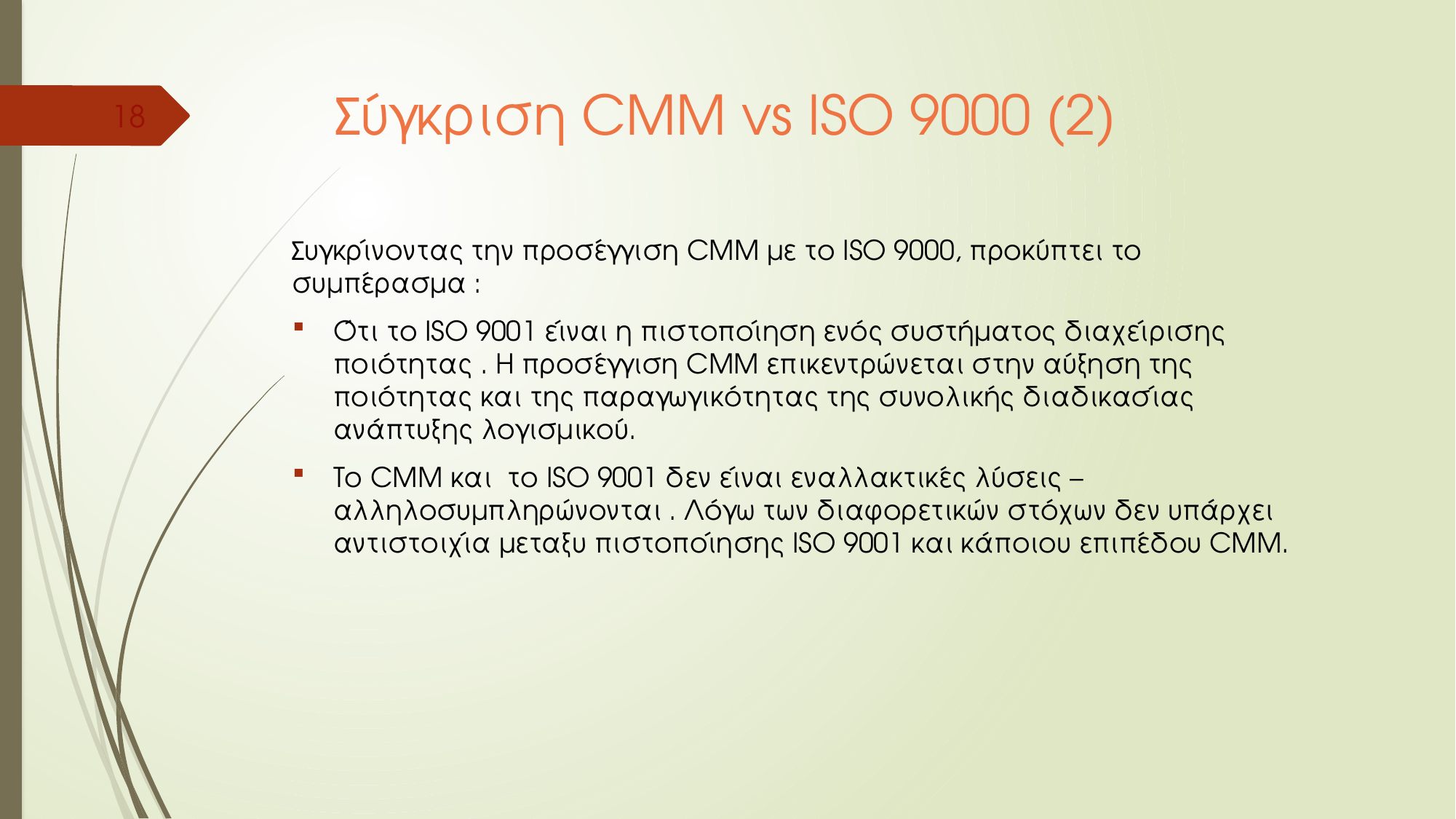

# Σύγκριση CMM vs ISO 9000 (2)
18
Συγκρίνοντας την προσέγγιση CMM με το ISO 9000, προκύπτει το συμπέρασμα :
Ότι το ISO 9001 είναι η πιστοποίηση ενός συστήματος διαχείρισης ποιότητας . Η προσέγγιση CMM επικεντρώνεται στην αύξηση της ποιότητας και της παραγωγικότητας της συνολικής διαδικασίας ανάπτυξης λογισμικού.
Το CMM και  το ISO 9001 δεν είναι εναλλακτικές λύσεις – αλληλοσυμπληρώνονται . Λόγω των διαφορετικών στόχων δεν υπάρχει αντιστοιχία μεταξυ πιστοποίησης ISO 9001 και κάποιου επιπέδου CMM.